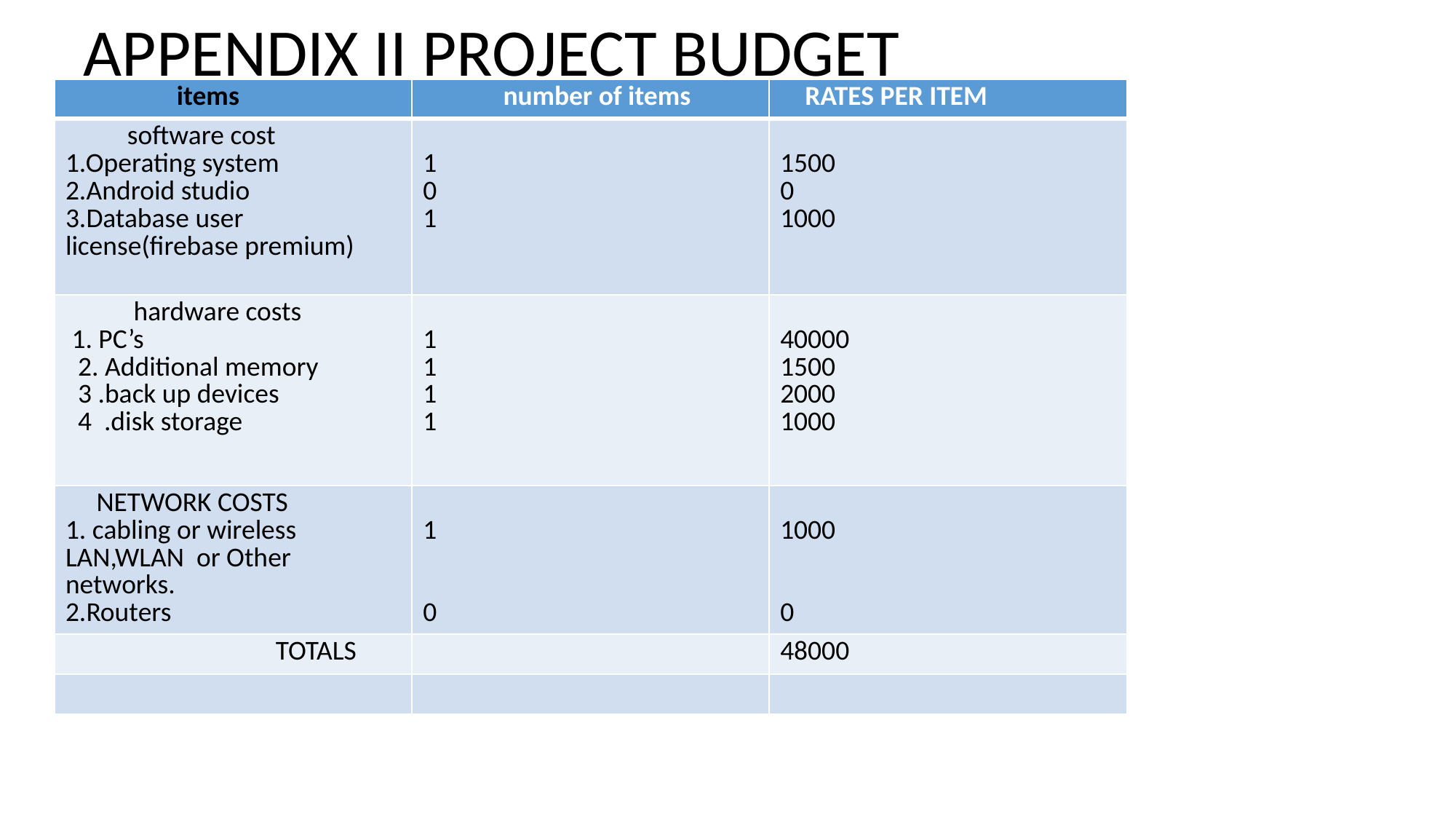

# APPENDIX II PROJECT BUDGET
| items | number of items | RATES PER ITEM |
| --- | --- | --- |
| software cost 1.Operating system 2.Android studio 3.Database user license(firebase premium) | 1 0 1 | 1500 0 1000 |
| hardware costs 1. PC’s 2. Additional memory 3 .back up devices 4 .disk storage | 1 1 1 1 | 40000 1500 2000 1000 |
| NETWORK COSTS 1. cabling or wireless LAN,WLAN or Other networks. 2.Routers | 1 0 | 1000 0 |
| TOTALS |  | 48000 |
|  |  |  |